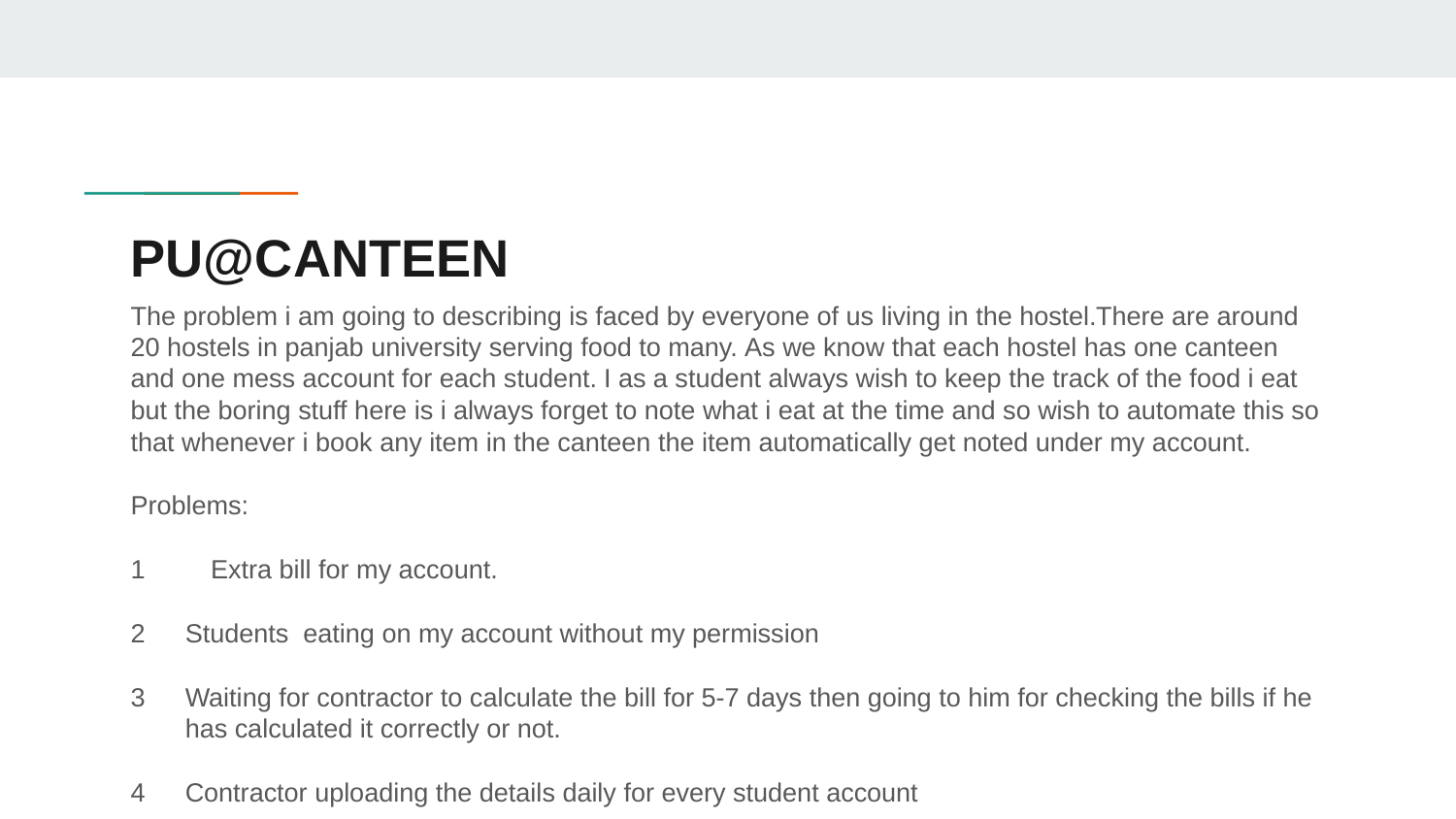

# PU@CANTEEN
The problem i am going to describing is faced by everyone of us living in the hostel.There are around 20 hostels in panjab university serving food to many. As we know that each hostel has one canteen and one mess account for each student. I as a student always wish to keep the track of the food i eat but the boring stuff here is i always forget to note what i eat at the time and so wish to automate this so that whenever i book any item in the canteen the item automatically get noted under my account.
Problems:
1         Extra bill for my account.
Students  eating on my account without my permission
Waiting for contractor to calculate the bill for 5-7 days then going to him for checking the bills if he has calculated it correctly or not.
Contractor uploading the details daily for every student account